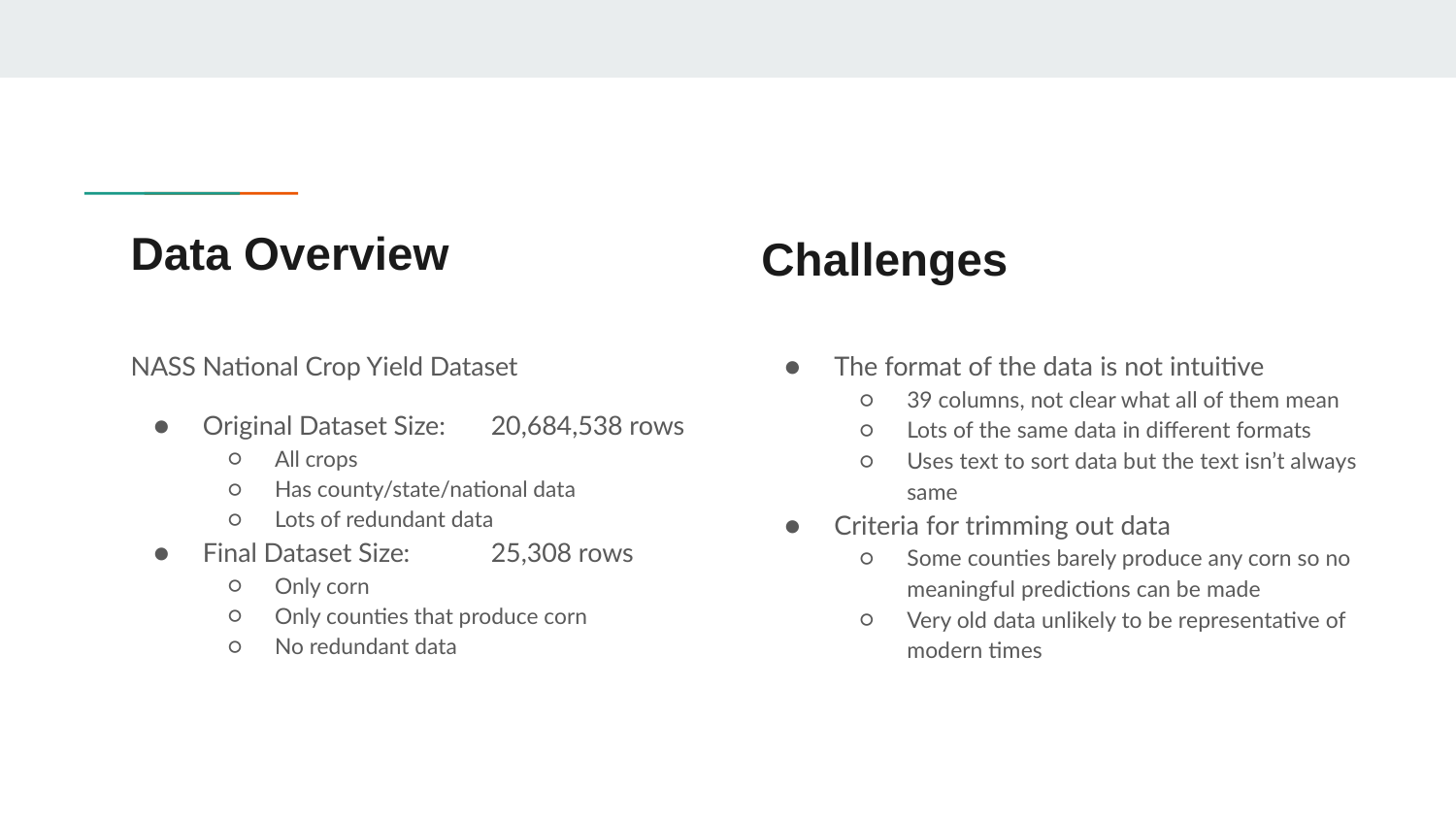

# Data Overview
Challenges
NASS National Crop Yield Dataset
Original Dataset Size: 	20,684,538 rows
All crops
Has county/state/national data
Lots of redundant data
Final Dataset Size: 		25,308 rows
Only corn
Only counties that produce corn
No redundant data
The format of the data is not intuitive
39 columns, not clear what all of them mean
Lots of the same data in different formats
Uses text to sort data but the text isn’t always same
Criteria for trimming out data
Some counties barely produce any corn so no meaningful predictions can be made
Very old data unlikely to be representative of modern times